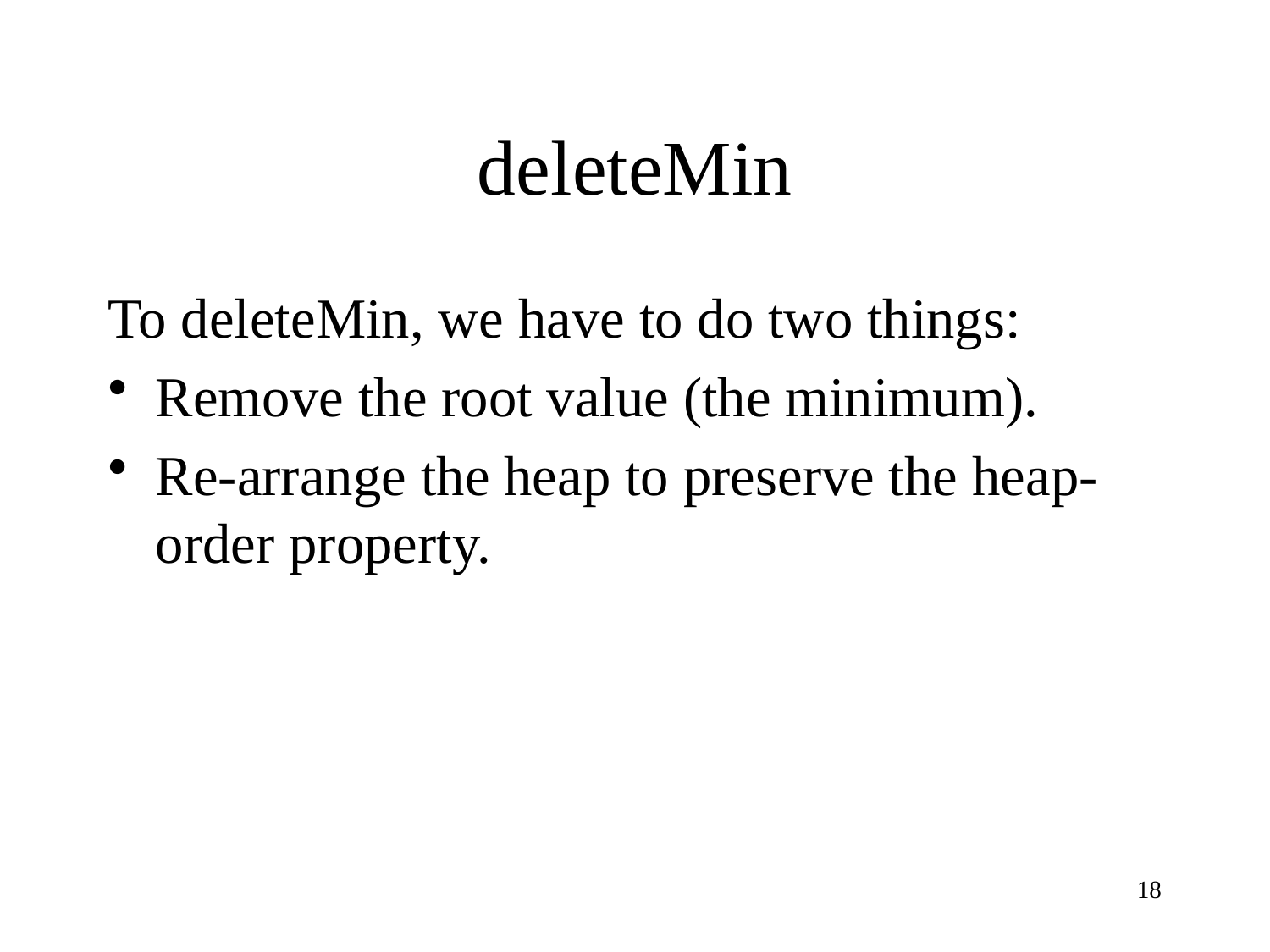

# deleteMin
To deleteMin, we have to do two things:
Remove the root value (the minimum).
Re-arrange the heap to preserve the heap-order property.

18